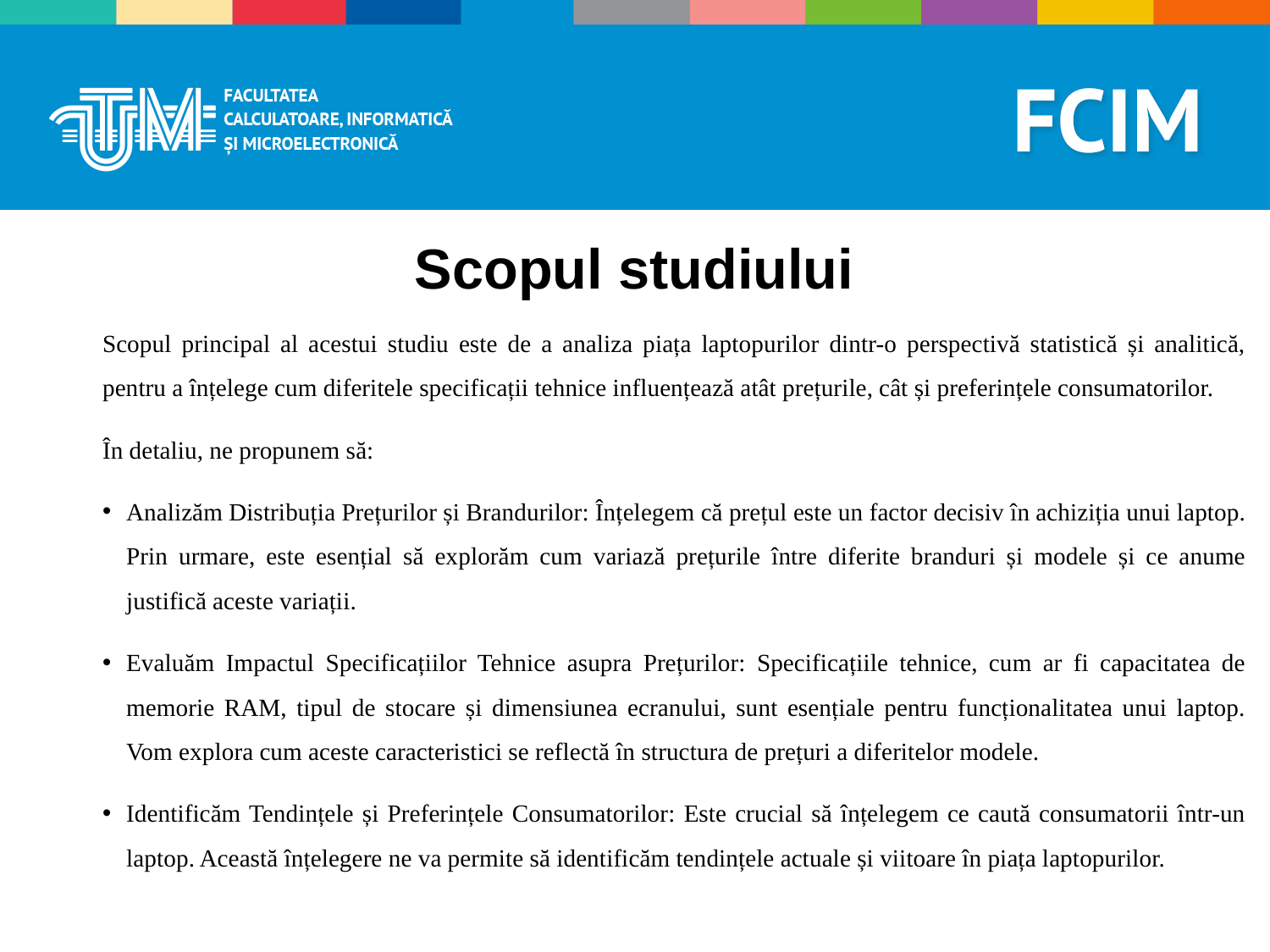

Scopul studiului
Scopul principal al acestui studiu este de a analiza piața laptopurilor dintr-o perspectivă statistică și analitică, pentru a înțelege cum diferitele specificații tehnice influențează atât prețurile, cât și preferințele consumatorilor.
În detaliu, ne propunem să:
Analizăm Distribuția Prețurilor și Brandurilor: Înțelegem că prețul este un factor decisiv în achiziția unui laptop. Prin urmare, este esențial să explorăm cum variază prețurile între diferite branduri și modele și ce anume justifică aceste variații.
Evaluăm Impactul Specificațiilor Tehnice asupra Prețurilor: Specificațiile tehnice, cum ar fi capacitatea de memorie RAM, tipul de stocare și dimensiunea ecranului, sunt esențiale pentru funcționalitatea unui laptop. Vom explora cum aceste caracteristici se reflectă în structura de prețuri a diferitelor modele.
Identificăm Tendințele și Preferințele Consumatorilor: Este crucial să înțelegem ce caută consumatorii într-un laptop. Această înțelegere ne va permite să identificăm tendințele actuale și viitoare în piața laptopurilor.